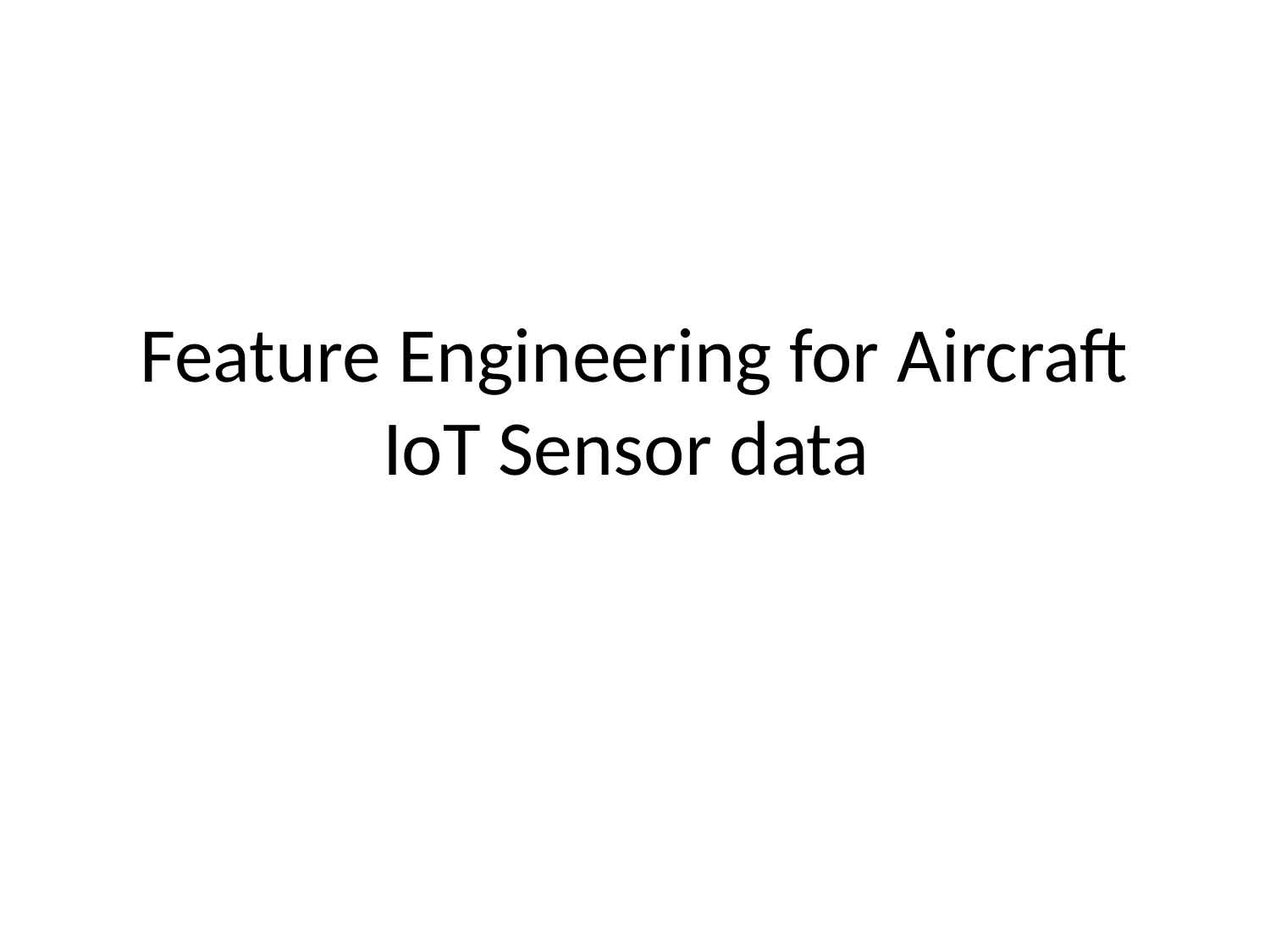

# Feature Engineering for Aircraft IoT Sensor data